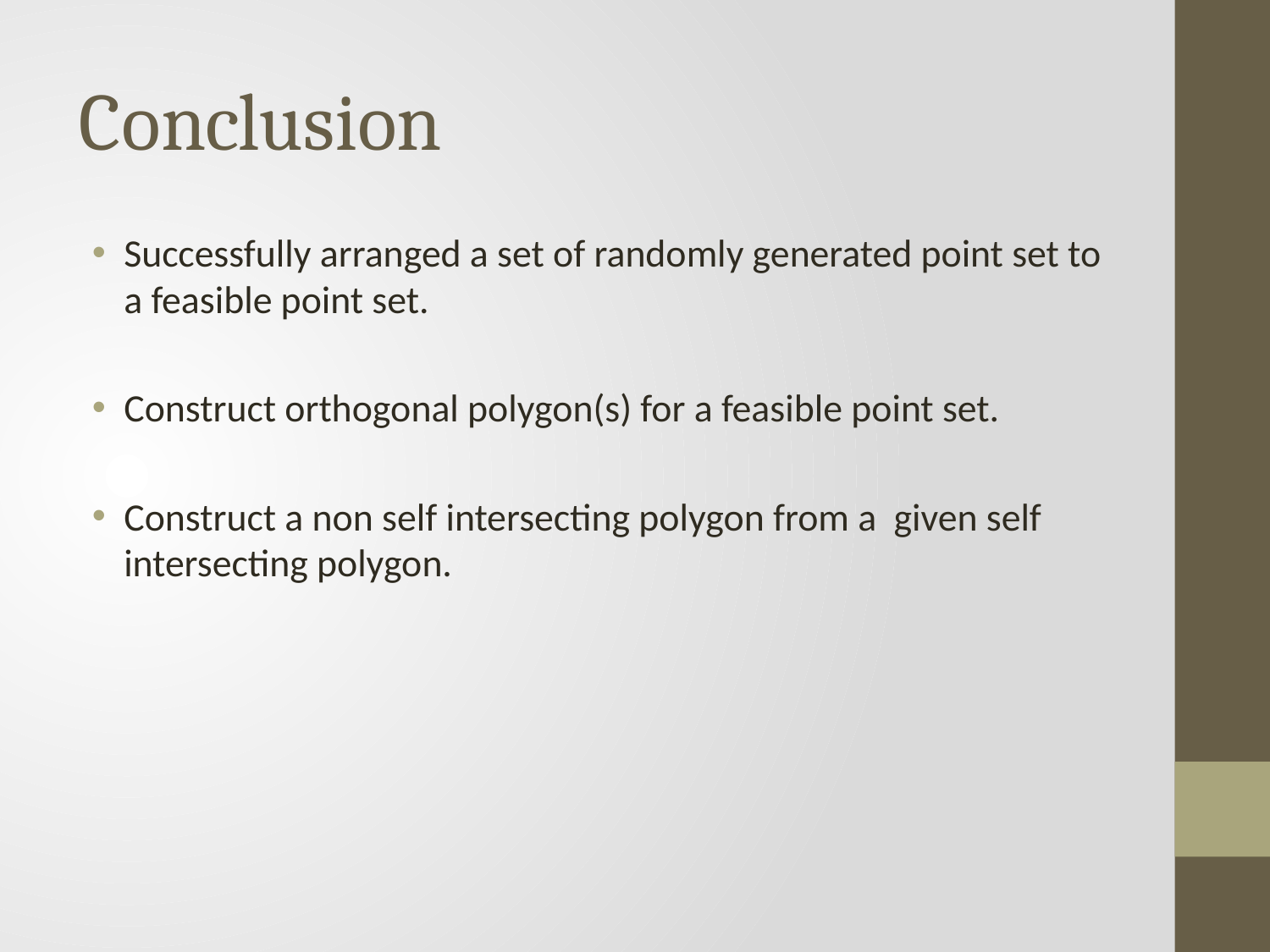

# Conclusion
Successfully arranged a set of randomly generated point set to a feasible point set.

Construct orthogonal polygon(s) for a feasible point set.

Construct a non self intersecting polygon from a  given self intersecting polygon.